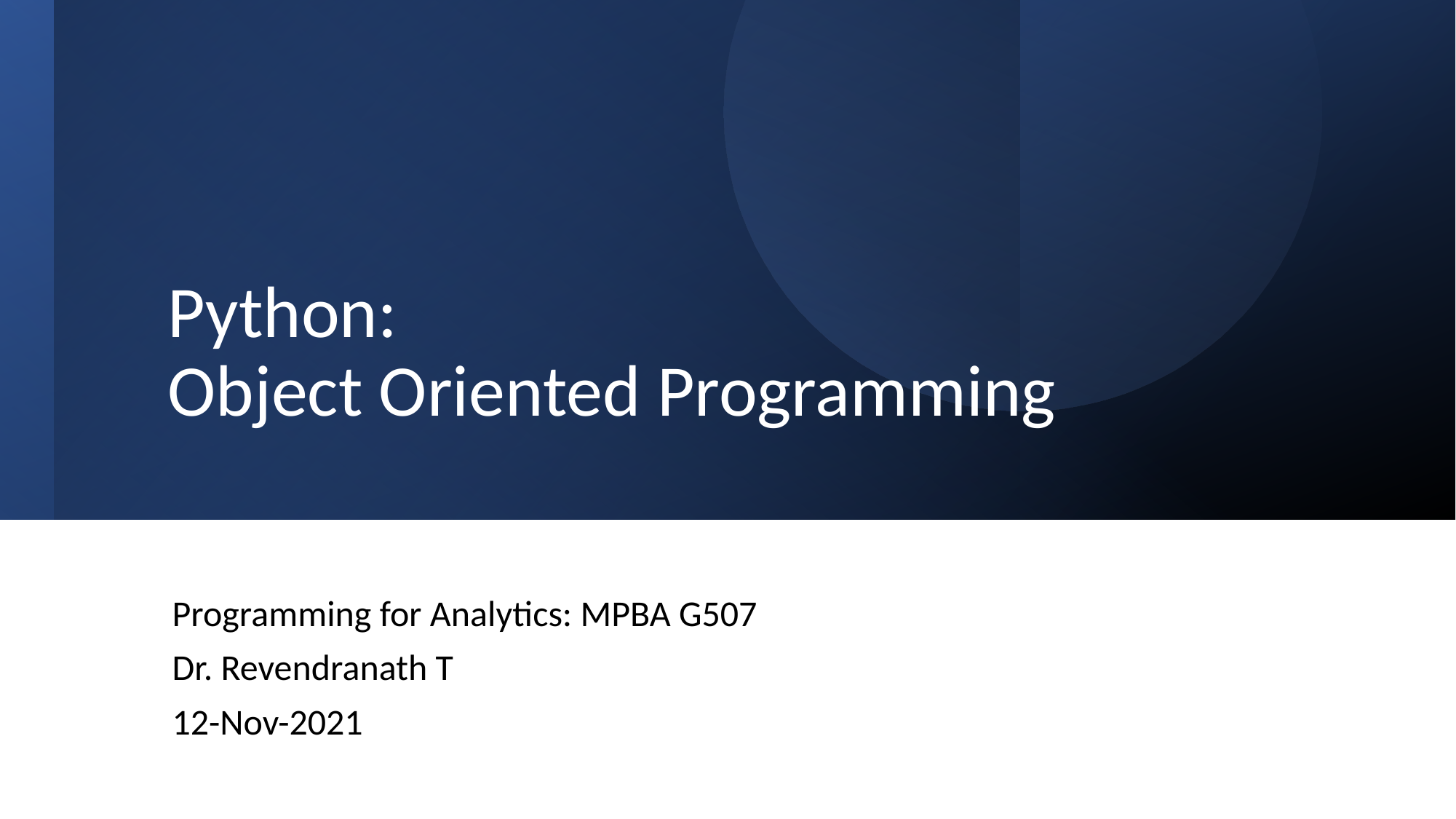

# Python: Object Oriented Programming
Programming for Analytics: MPBA G507
Dr. Revendranath T
12-Nov-2021